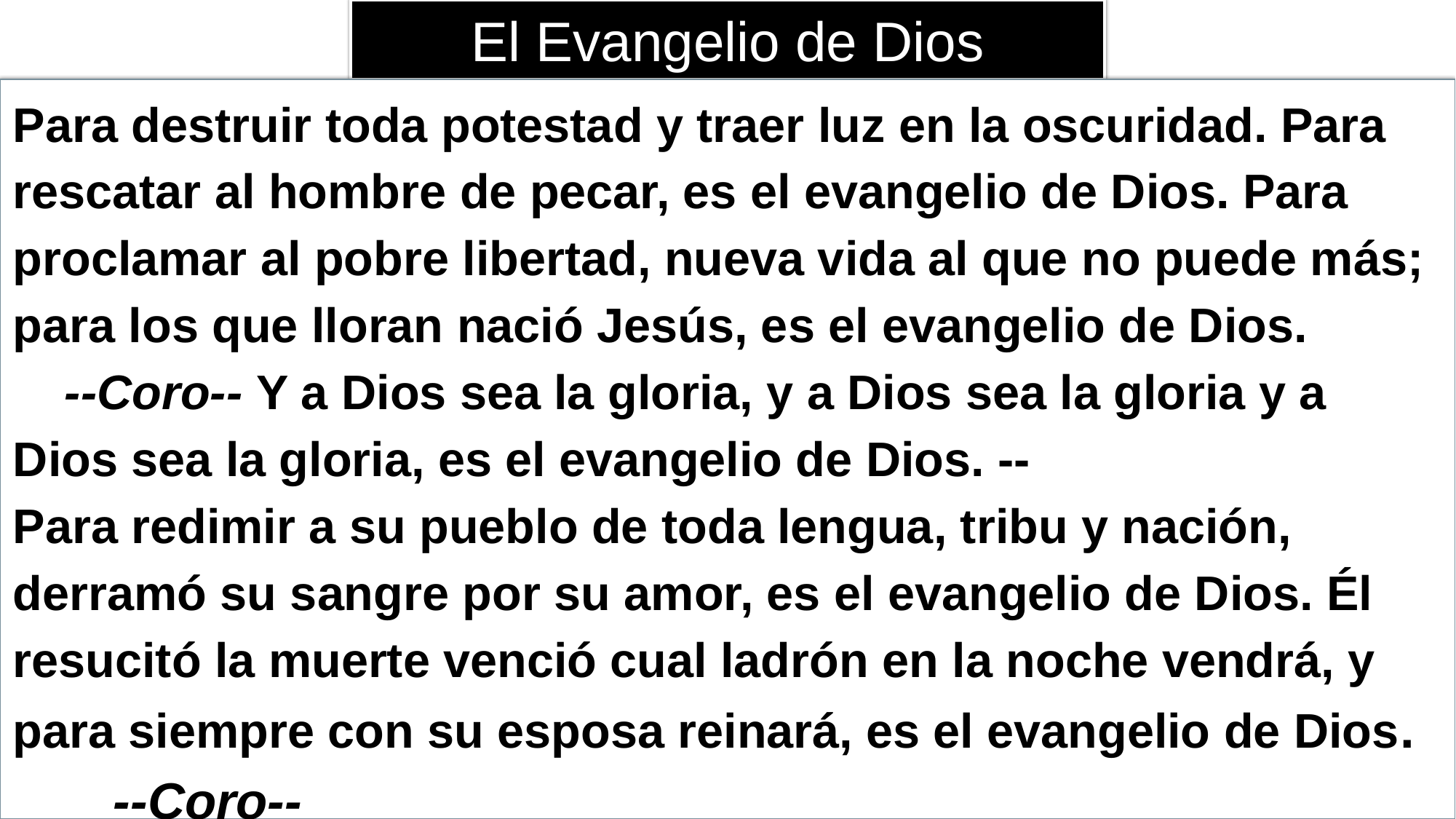

# El Evangelio de Dios
Para destruir toda potestad y traer luz en la oscuridad. Para rescatar al hombre de pecar, es el evangelio de Dios. Para proclamar al pobre libertad, nueva vida al que no puede más; para los que lloran nació Jesús, es el evangelio de Dios.
--Coro-- Y a Dios sea la gloria, y a Dios sea la gloria y a Dios sea la gloria, es el evangelio de Dios. --
Para redimir a su pueblo de toda lengua, tribu y nación, derramó su sangre por su amor, es el evangelio de Dios. Él resucitó la muerte venció cual ladrón en la noche vendrá, y para siempre con su esposa reinará, es el evangelio de Dios.          --Coro--